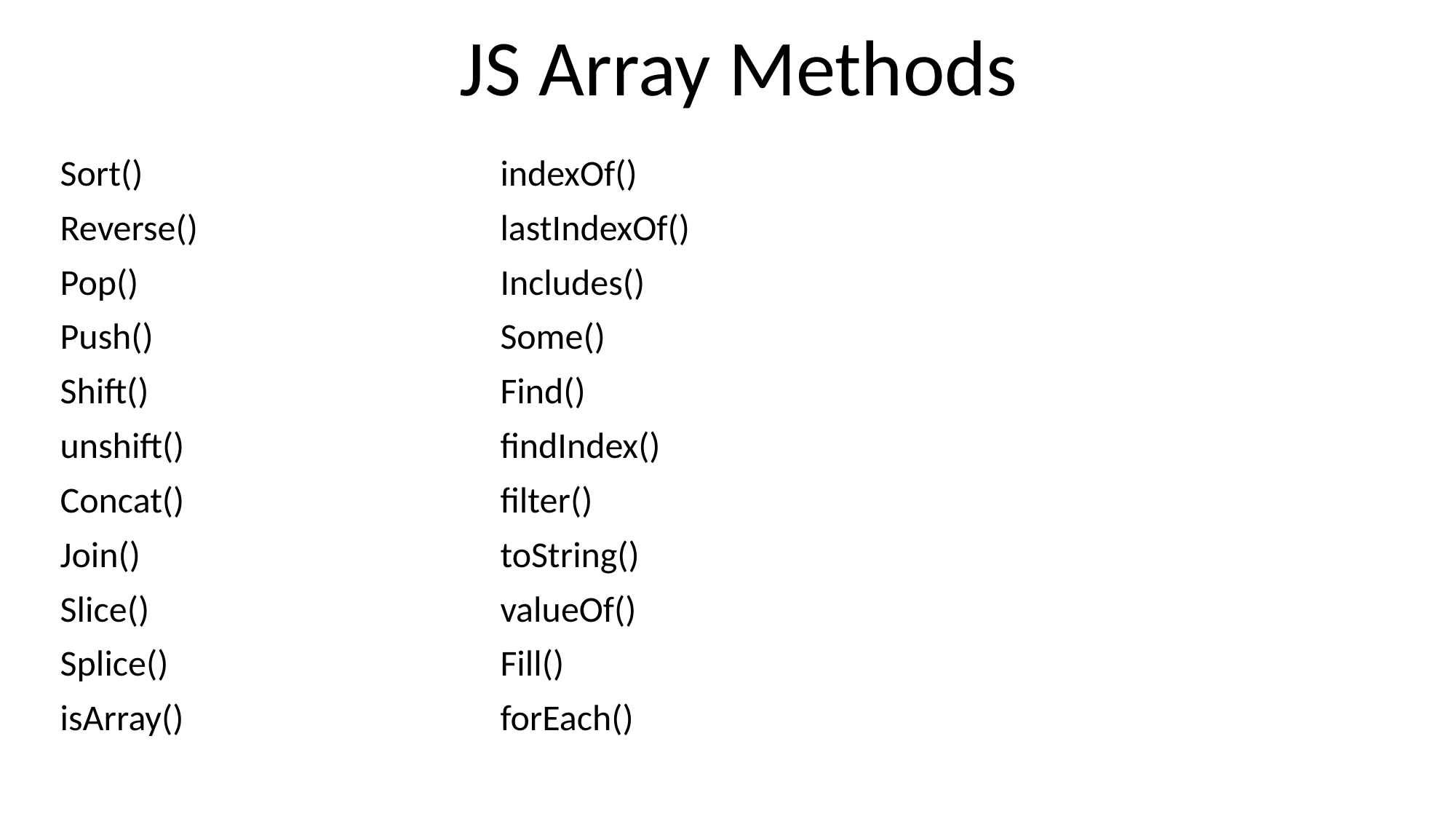

# JS Array Methods
Sort()
Reverse()
Pop()
Push()
Shift()
unshift()
Concat()
Join()
Slice()
Splice()
isArray()
indexOf()
lastIndexOf()
Includes()
Some()
Find()
findIndex()
filter()
toString()
valueOf()
Fill()
forEach()